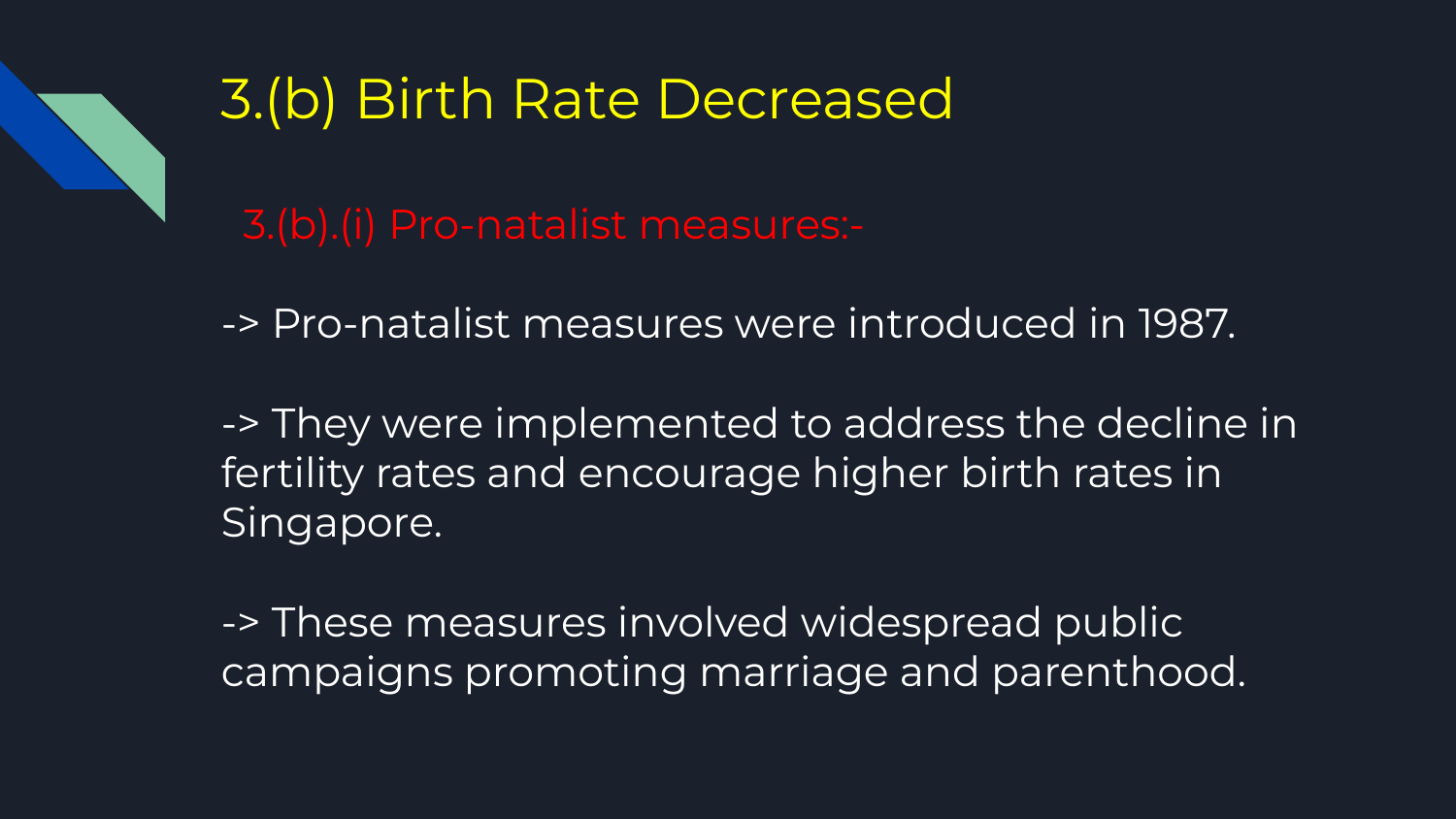

# 3.(b) Birth Rate Decreased
  3.(b).(i) Pro-natalist measures:-

-> Pro-natalist measures were introduced in 1987.

-> They were implemented to address the decline in fertility rates and encourage higher birth rates in Singapore.

-> These measures involved widespread public campaigns promoting marriage and parenthood.